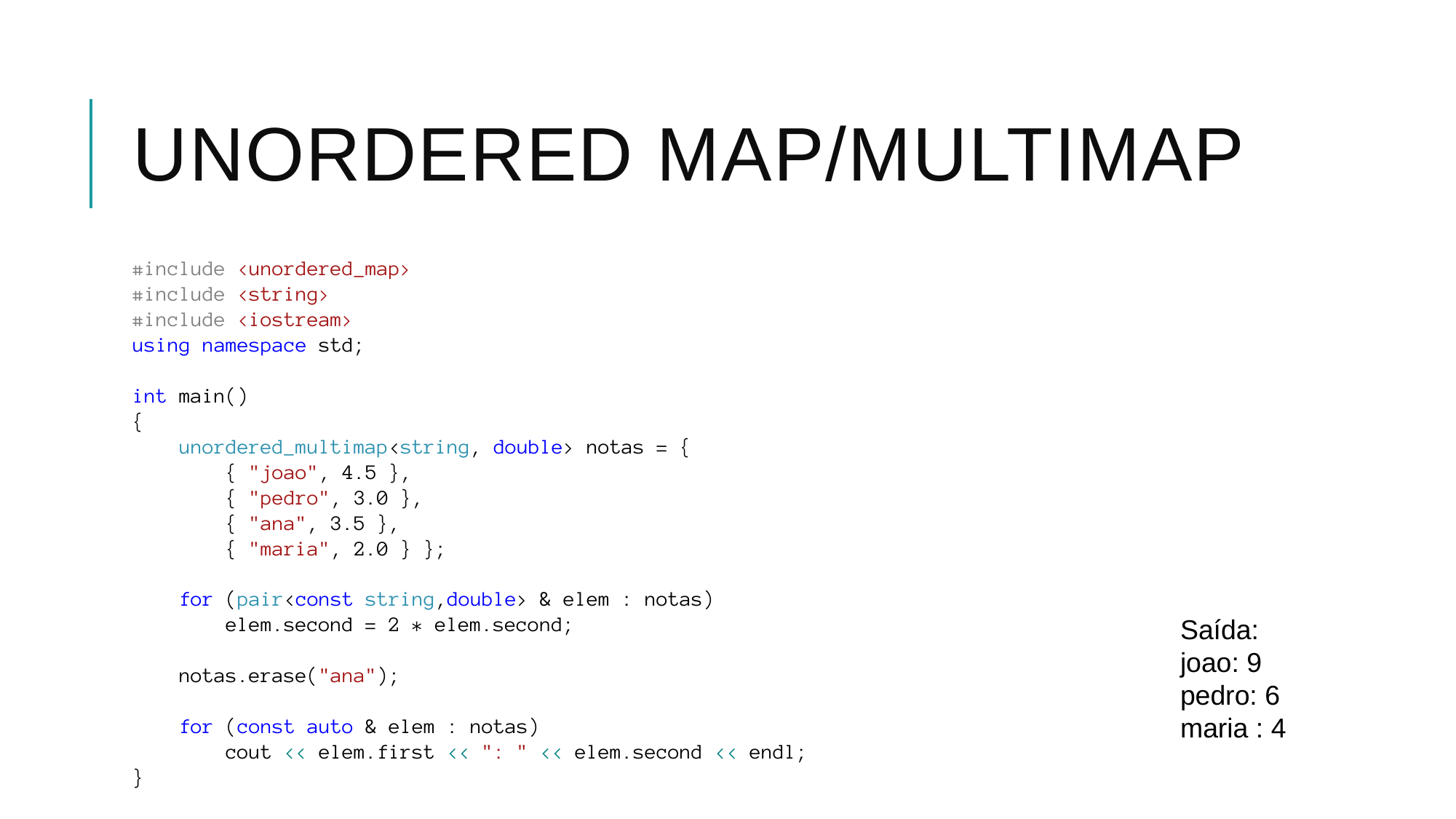

# Unordered MAP/MULTIMAP
#include <unordered_map>
#include <string>
#include <iostream>
using namespace std;

int main()
{
    unordered_multimap<string, double> notas = {
        { "joao", 4.5 },
        { "pedro", 3.0 },
        { "ana", 3.5 },
        { "maria", 2.0 } };

    for (pair<const string,double> & elem : notas)
        elem.second = 2 * elem.second;

    notas.erase("ana");

    for (const auto & elem : notas)
        cout << elem.first << ": " << elem.second << endl;
}
Saída:
joao: 9
pedro: 6
maria : 4